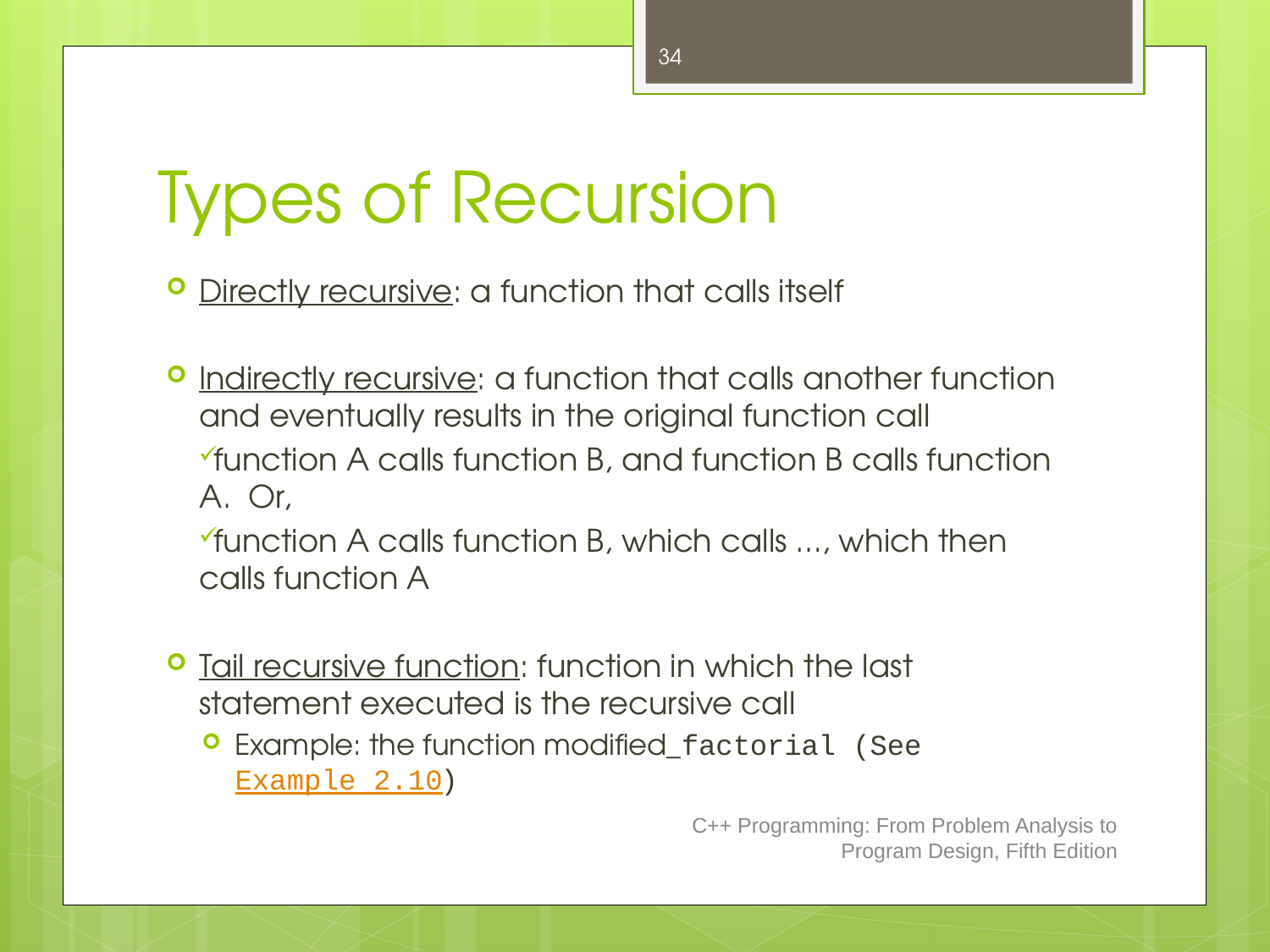

34
# Types of Recursion
Directly recursive: a function that calls itself

Indirectly recursive: a function that calls another function and eventually results in the original function call
function A calls function B, and function B calls function A.  Or,
function A calls function B, which calls …, which then calls function A

Tail recursive function: function in which the last statement executed is the recursive call
Example: the function modified_factorial (See Example 2.10)

C++ Programming: From Problem Analysis to Program Design, Fifth Edition